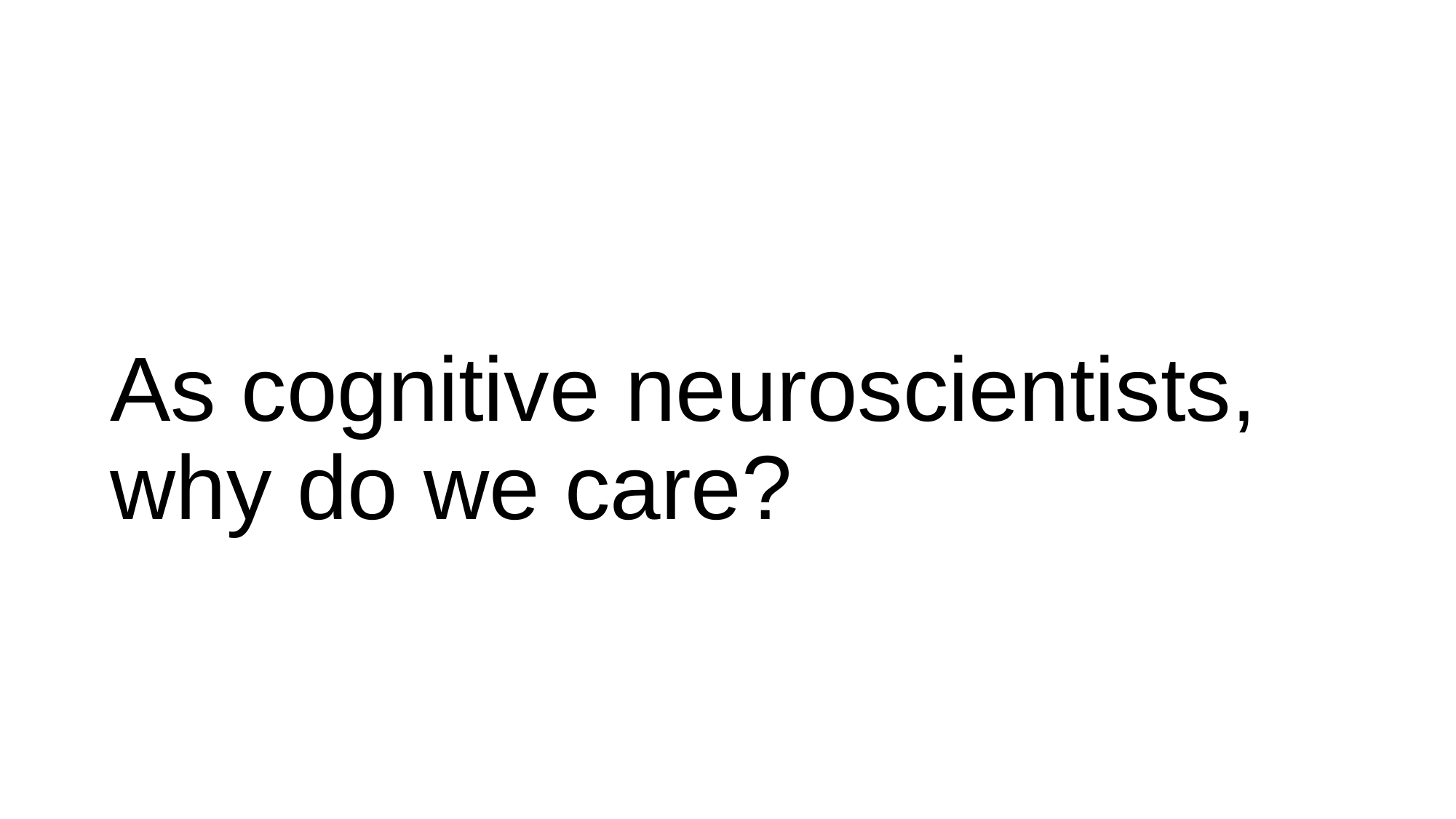

# As cognitive neuroscientists, why do we care?